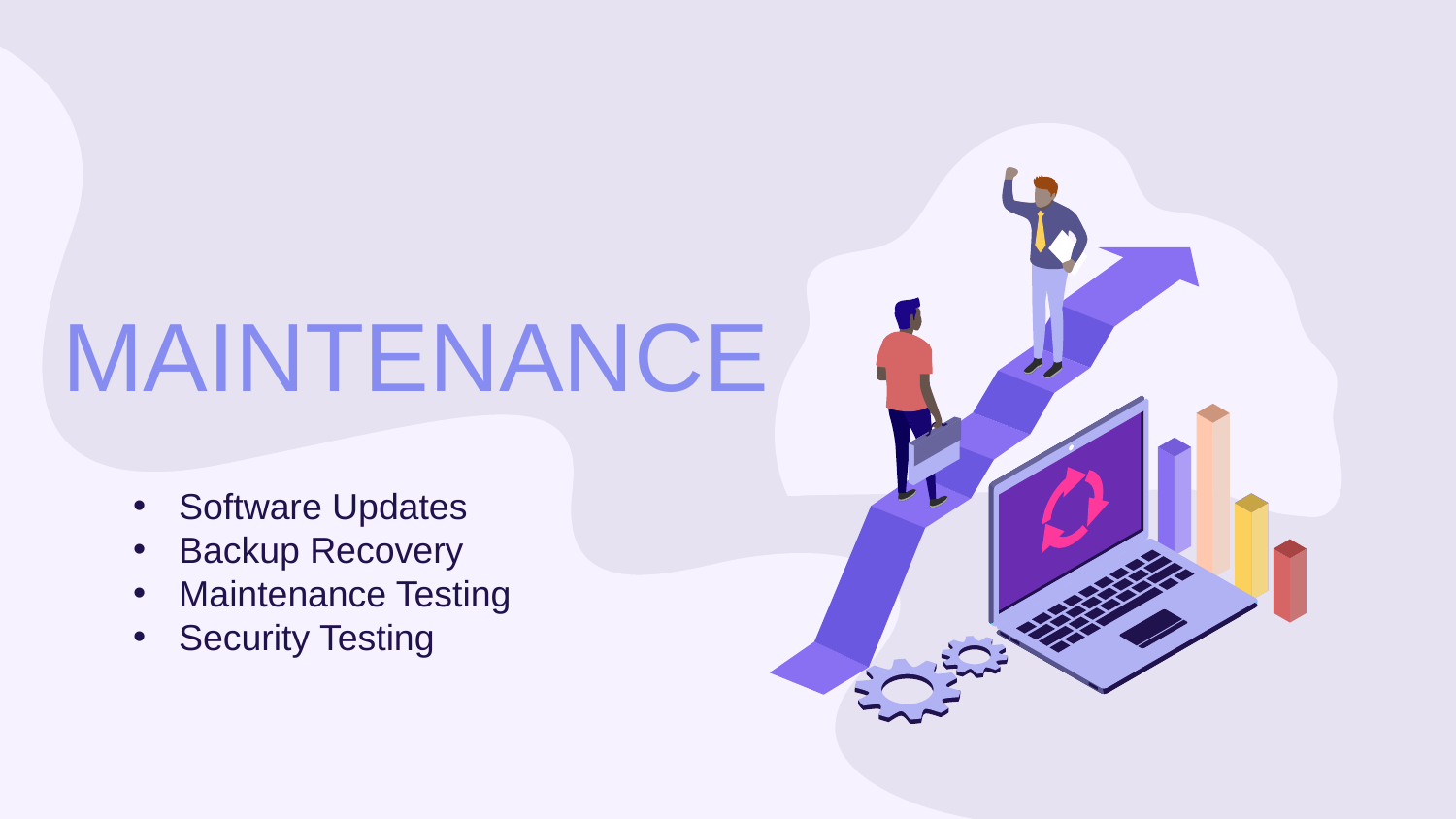

# MAINTENANCE
Software Updates
Backup Recovery
Maintenance Testing
Security Testing